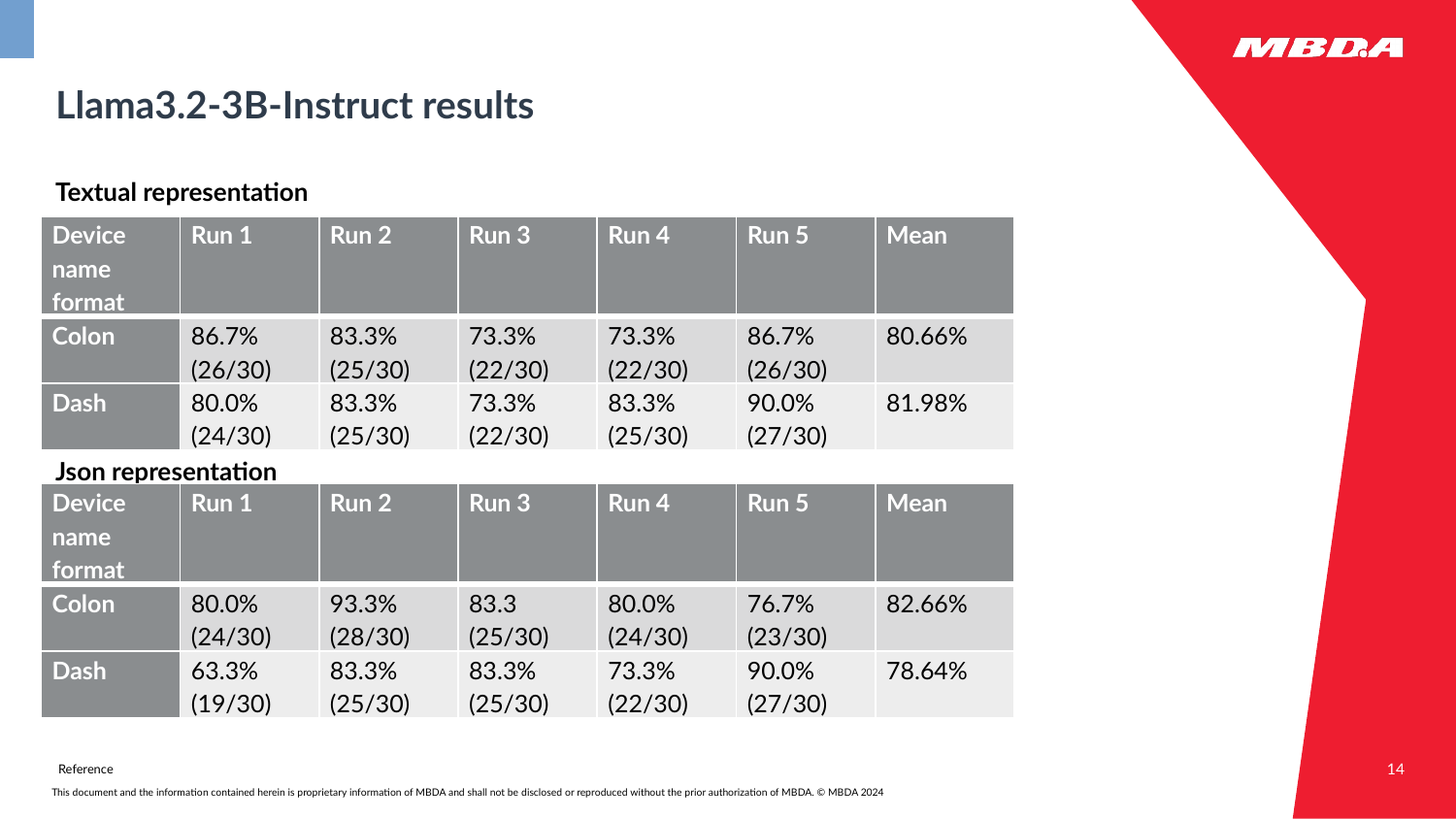

# Llama3.2-3B-Instruct results
Textual representation

Json representation

| Device name format | Run 1 | Run 2 | Run 3 | Run 4 | Run 5 | Mean |
| --- | --- | --- | --- | --- | --- | --- |
| Colon | 86.7% (26/30) | 83.3% (25/30) | 73.3% (22/30) | 73.3% (22/30) | 86.7% (26/30) | 80.66% |
| Dash | 80.0% (24/30) | 83.3% (25/30) | 73.3% (22/30) | 83.3% (25/30) | 90.0% (27/30) | 81.98% |
| Device name format | Run 1 | Run 2 | Run 3 | Run 4 | Run 5 | Mean |
| --- | --- | --- | --- | --- | --- | --- |
| Colon | 80.0% (24/30) | 93.3% (28/30) | 83.3 (25/30) | 80.0% (24/30) | 76.7% (23/30) | 82.66% |
| Dash | 63.3% (19/30) | 83.3% (25/30) | 83.3% (25/30) | 73.3% (22/30) | 90.0% (27/30) | 78.64% |
14
Reference